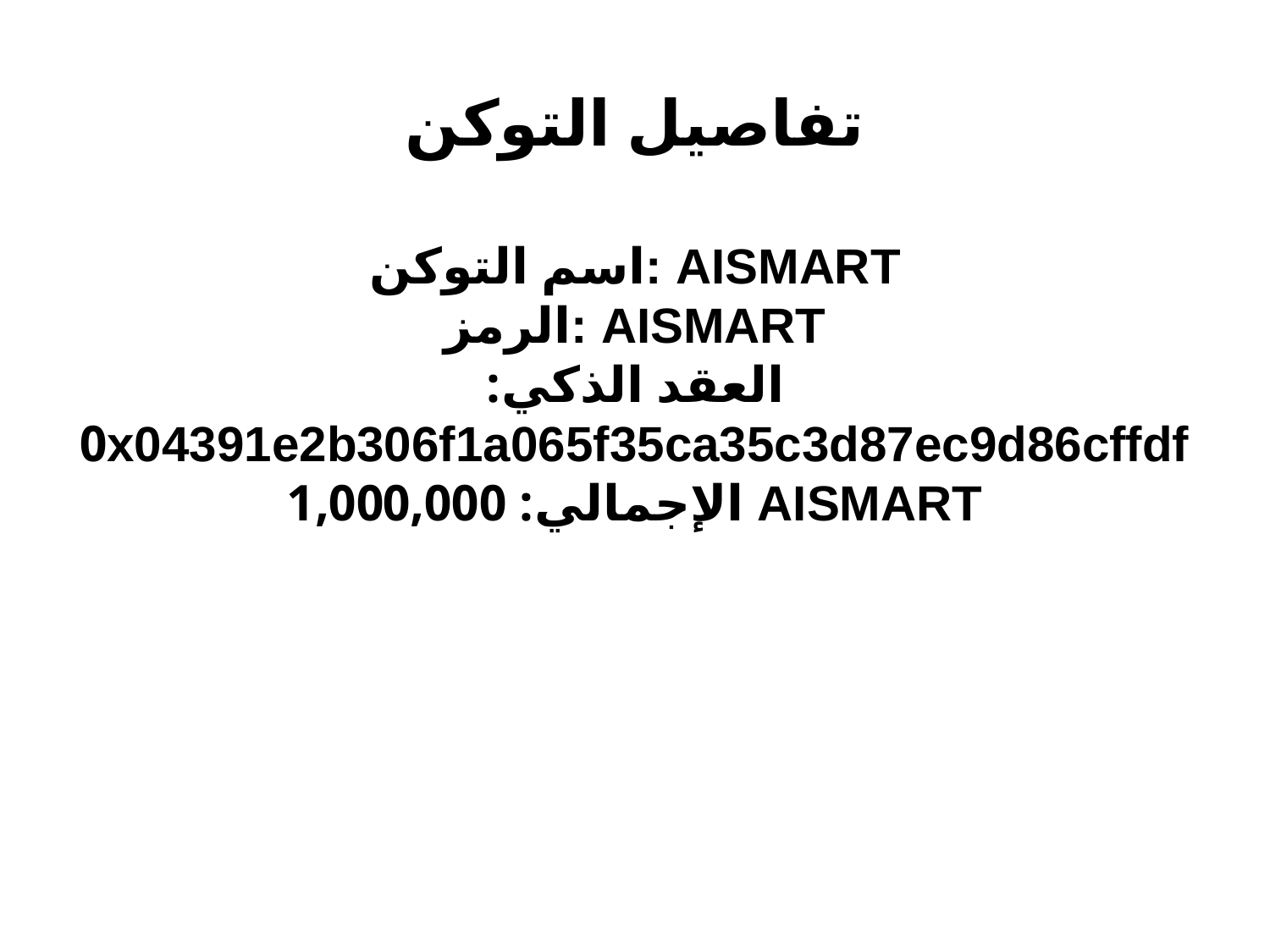

تفاصيل التوكن
#

اسم التوكن: AISMART
الرمز: AISMART
العقد الذكي: 0x04391e2b306f1a065f35ca35c3d87ec9d86cffdf
الإجمالي: 1,000,000 AISMART